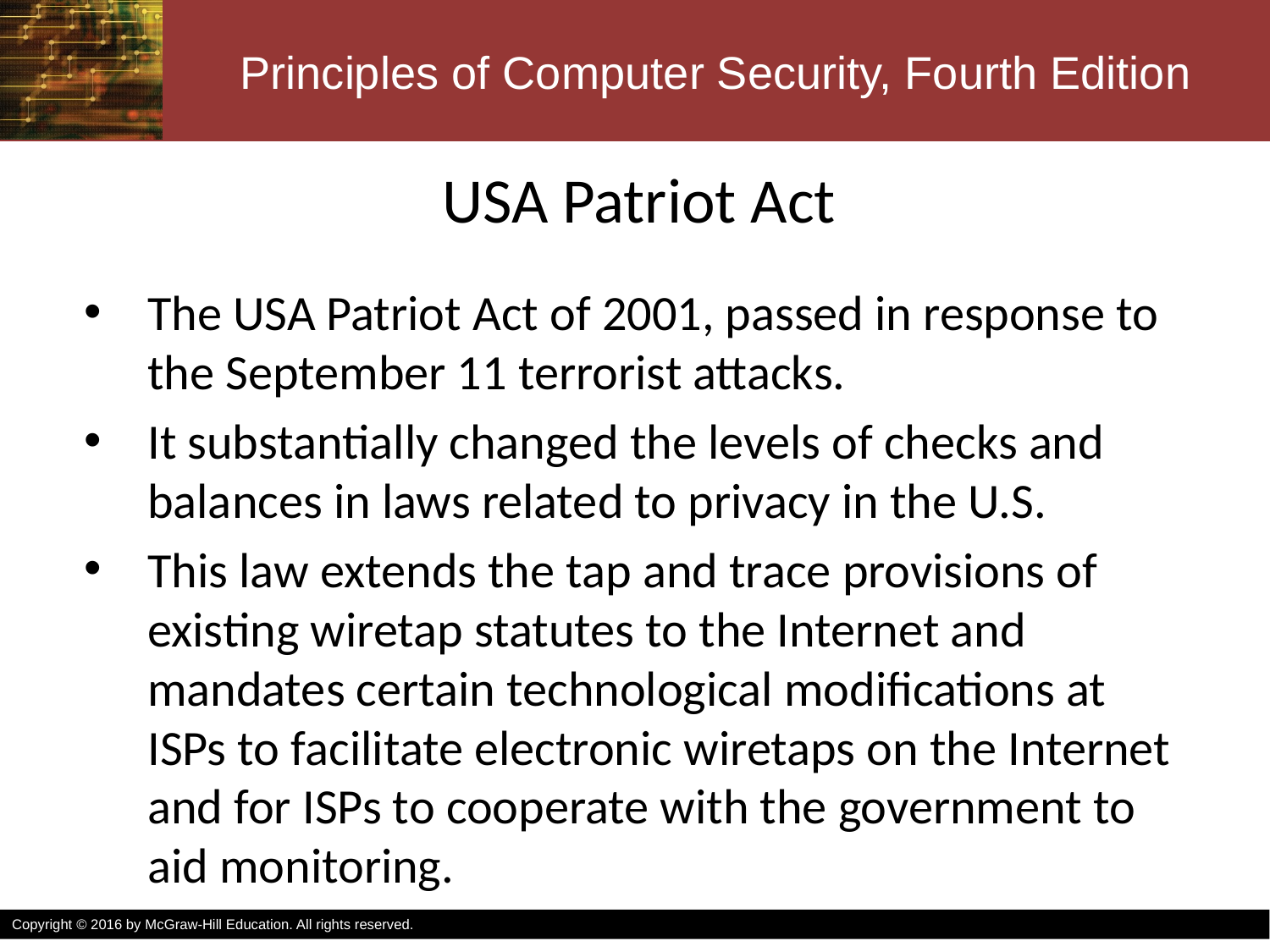

# USA Patriot Act
The USA Patriot Act of 2001, passed in response to the September 11 terrorist attacks.
It substantially changed the levels of checks and balances in laws related to privacy in the U.S.
This law extends the tap and trace provisions of existing wiretap statutes to the Internet and mandates certain technological modifications at ISPs to facilitate electronic wiretaps on the Internet and for ISPs to cooperate with the government to aid monitoring.